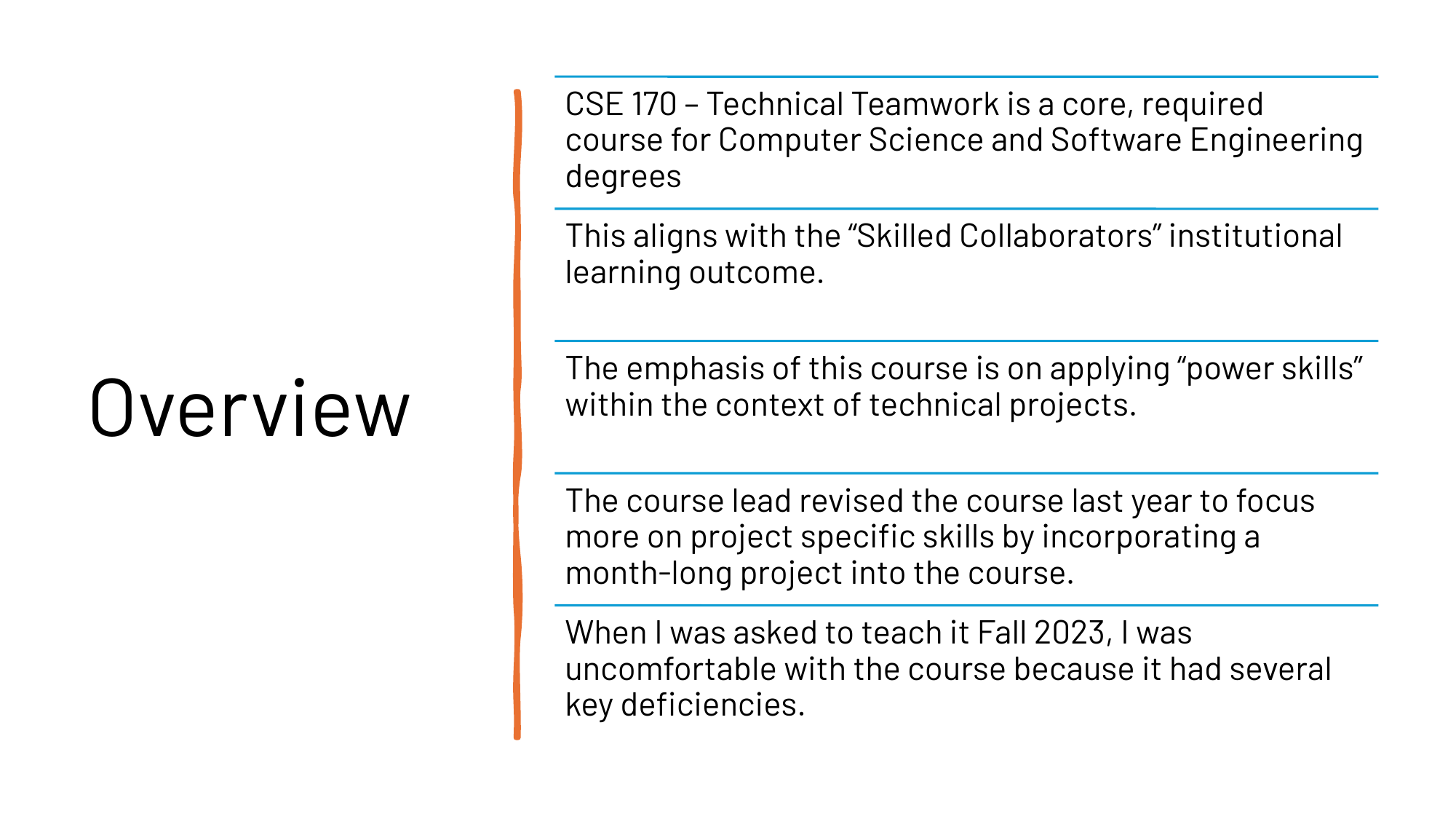

CSE 170 – Technical Teamwork is a core, required course for Computer Science and Software Engineering degrees
This aligns with the “Skilled Collaborators” institutional learning outcome.
The emphasis of this course is on applying “power skills” within the context of technical projects.
The course lead revised the course last year to focus more on project specific skills by incorporating a month-long project into the course.
When I was asked to teach it Fall 2023, I was uncomfortable with the course because it had several key deficiencies.
# Overview